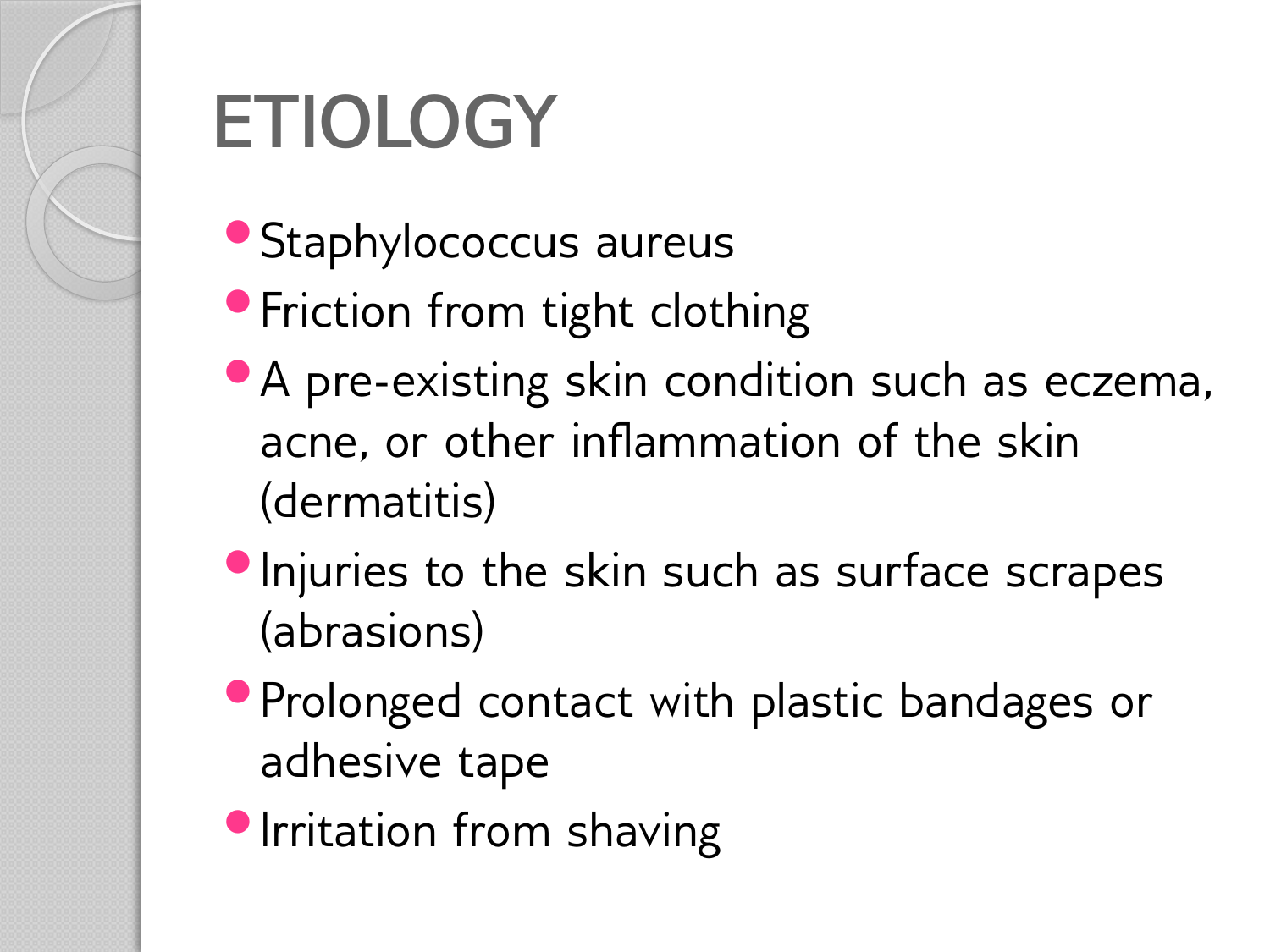

# ETIOLOGY
Staphylococcus aureus
Friction from tight clothing
A pre-existing skin condition such as eczema, acne, or other inflammation of the skin (dermatitis)
Injuries to the skin such as surface scrapes (abrasions)
Prolonged contact with plastic bandages or adhesive tape
Irritation from shaving